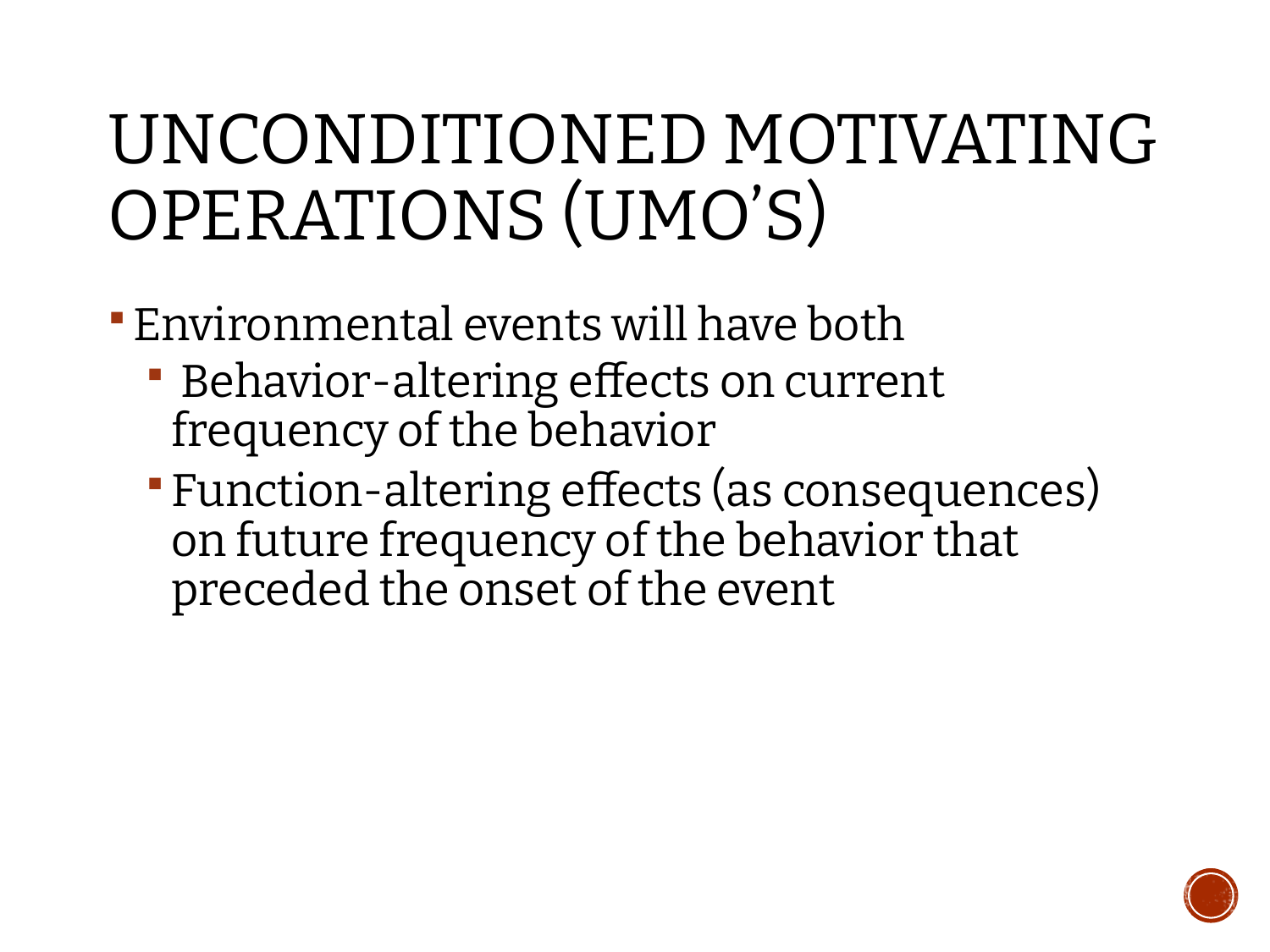

# Unconditioned Motivating Operations (UMO’s)
Environmental events will have both
 Behavior-altering effects on current frequency of the behavior
Function-altering effects (as consequences) on future frequency of the behavior that preceded the onset of the event